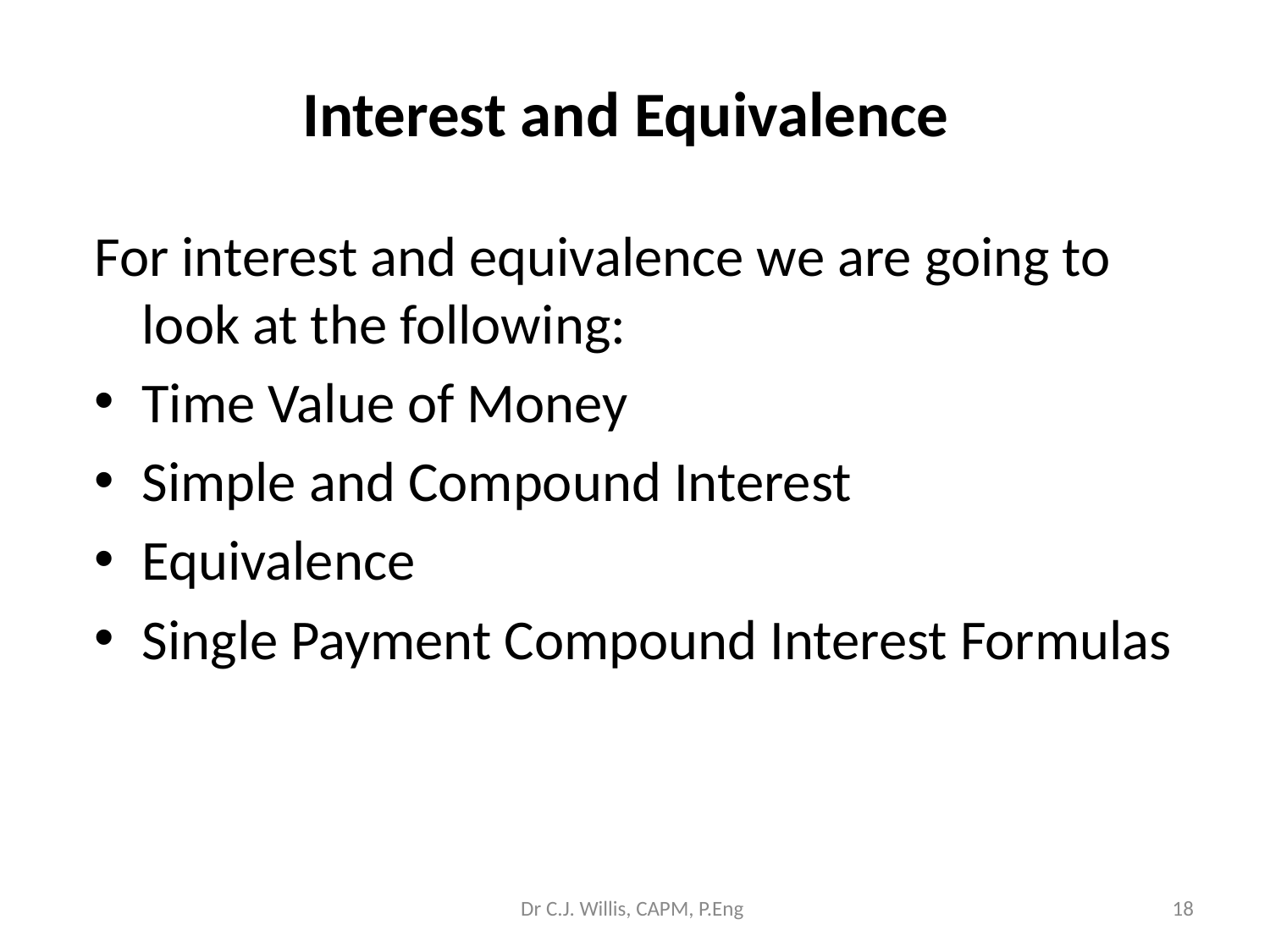

# Interest and Equivalence
For interest and equivalence we are going to look at the following:
Time Value of Money
Simple and Compound Interest
Equivalence
Single Payment Compound Interest Formulas

Dr C.J. Willis, CAPM, P.Eng
18